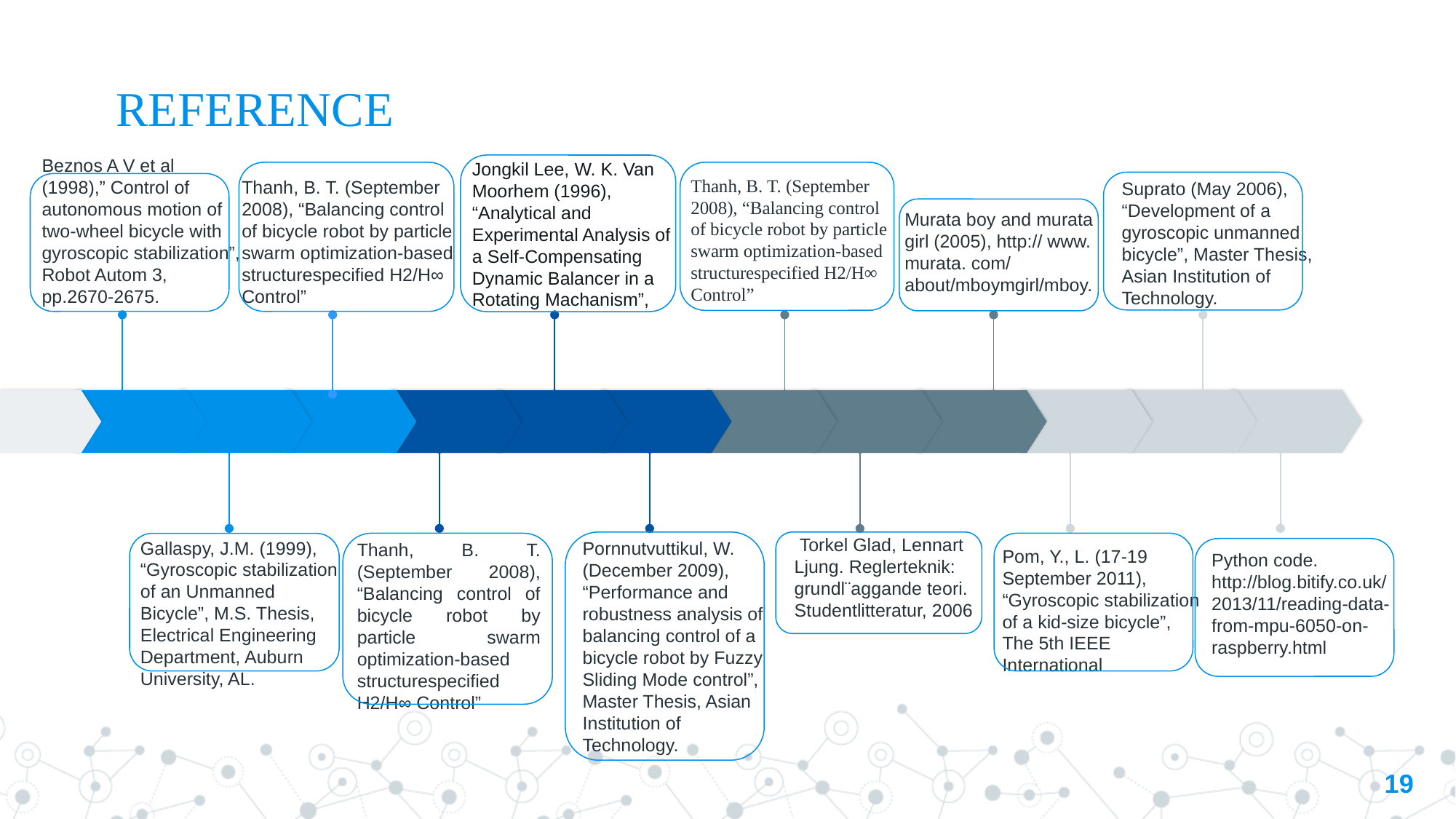

# REFERENCE

Thanh, B. T. (September 2008), “Balancing control of bicycle robot by particle swarm optimization-based structurespecified H2/H∞ Control”

Jongkil Lee, W. K. Van Moorhem (1996), “Analytical and Experimental Analysis of a Self-Compensating Dynamic Balancer in a Rotating Machanism”,

Beznos A V et al (1998),” Control of autonomous motion of two-wheel bicycle with gyroscopic stabilization”, Robot Autom 3, pp.2670-2675.
Thanh, B. T. (September 2008), “Balancing control of bicycle robot by particle swarm optimization-based structurespecified H2/H∞ Control”
Murata boy and murata girl (2005), http:// www. murata. com/ about/mboymgirl/mboy.
Suprato (May 2006), “Development of a gyroscopic unmanned bicycle”, Master Thesis, Asian Institution of Technology.

 Torkel Glad, Lennart Ljung. Reglerteknik: grundl¨aggande teori. Studentlitteratur, 2006
Gallaspy, J.M. (1999), “Gyroscopic stabilization of an Unmanned Bicycle”, M.S. Thesis, Electrical Engineering Department, Auburn University, AL.
Pornnutvuttikul, W. (December 2009), “Performance and robustness analysis of balancing control of a bicycle robot by Fuzzy Sliding Mode control”, Master Thesis, Asian Institution of Technology.
Thanh, B. T. (September 2008), “Balancing control of bicycle robot by particle swarm optimization-based structurespecified H2/H∞ Control”

Pom, Y., L. (17-19 September 2011), “Gyroscopic stabilization of a kid-size bicycle”, The 5th IEEE International
Python code.  http://blog.bitify.co.uk/2013/11/reading-data-from-mpu-6050-on-raspberry.html
19